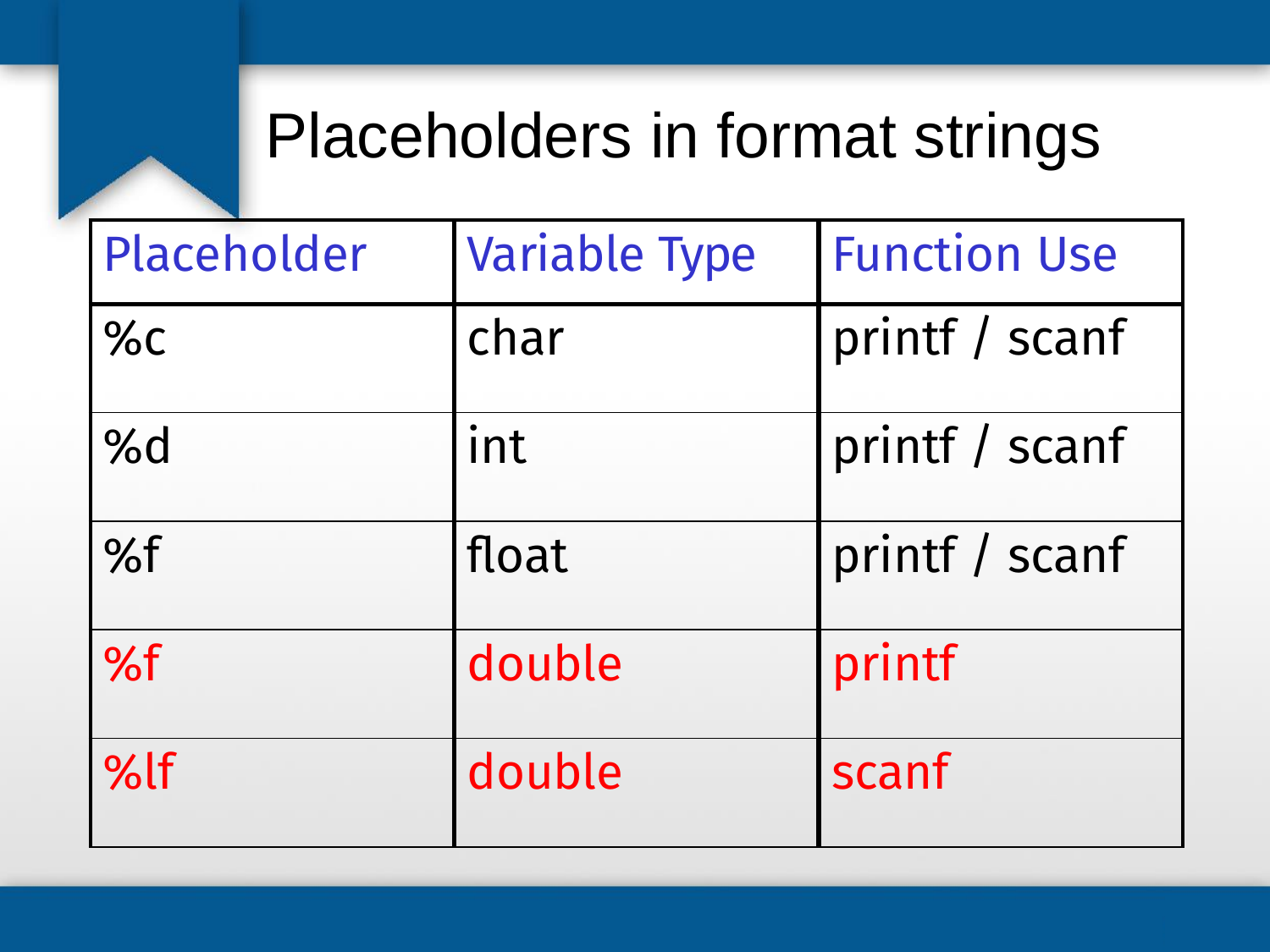

# Placeholders in format strings
| Placeholder | Variable Type | Function Use |
| --- | --- | --- |
| %c | char | printf / scanf |
| %d | int | printf / scanf |
| %f | float | printf / scanf |
| %f | double | printf |
| %lf | double | scanf |